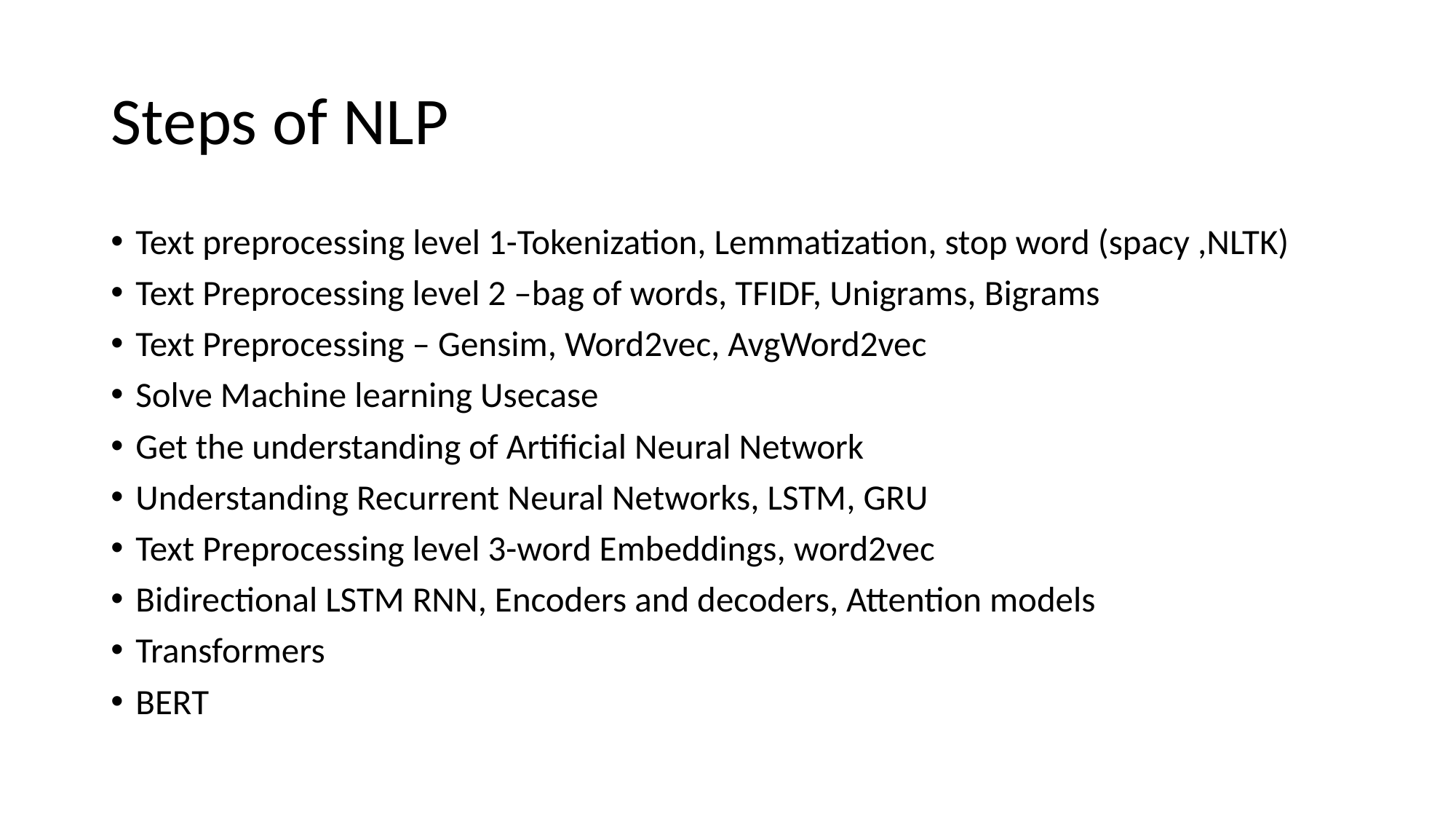

# Steps of NLP
Text preprocessing level 1-Tokenization, Lemmatization, stop word (spacy ,NLTK)
Text Preprocessing level 2 –bag of words, TFIDF, Unigrams, Bigrams
Text Preprocessing – Gensim, Word2vec, AvgWord2vec
Solve Machine learning Usecase
Get the understanding of Artificial Neural Network
Understanding Recurrent Neural Networks, LSTM, GRU
Text Preprocessing level 3-word Embeddings, word2vec
Bidirectional LSTM RNN, Encoders and decoders, Attention models
Transformers
BERT